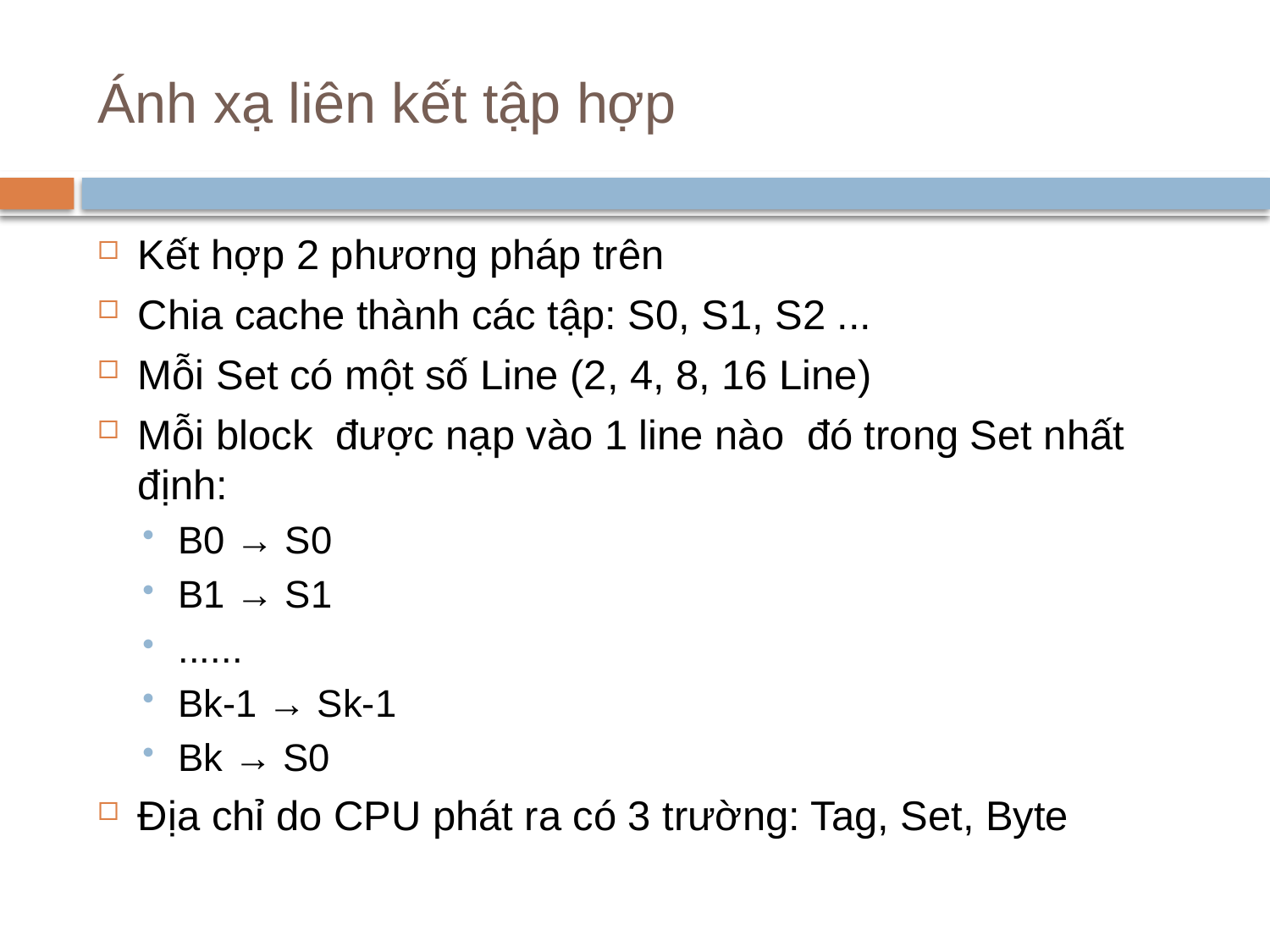

# Ánh xạ liên kết tập hợp
Kết hợp 2 phương pháp trên
Chia cache thành các tập: S0, S1, S2 ...
Mỗi Set có một số Line (2, 4, 8, 16 Line)
Mỗi block  được nạp vào 1 line nào  đó trong Set nhất định:
B0 → S0
B1 → S1
......
Bk-1 → Sk-1
Bk → S0
Địa chỉ do CPU phát ra có 3 trường: Tag, Set, Byte